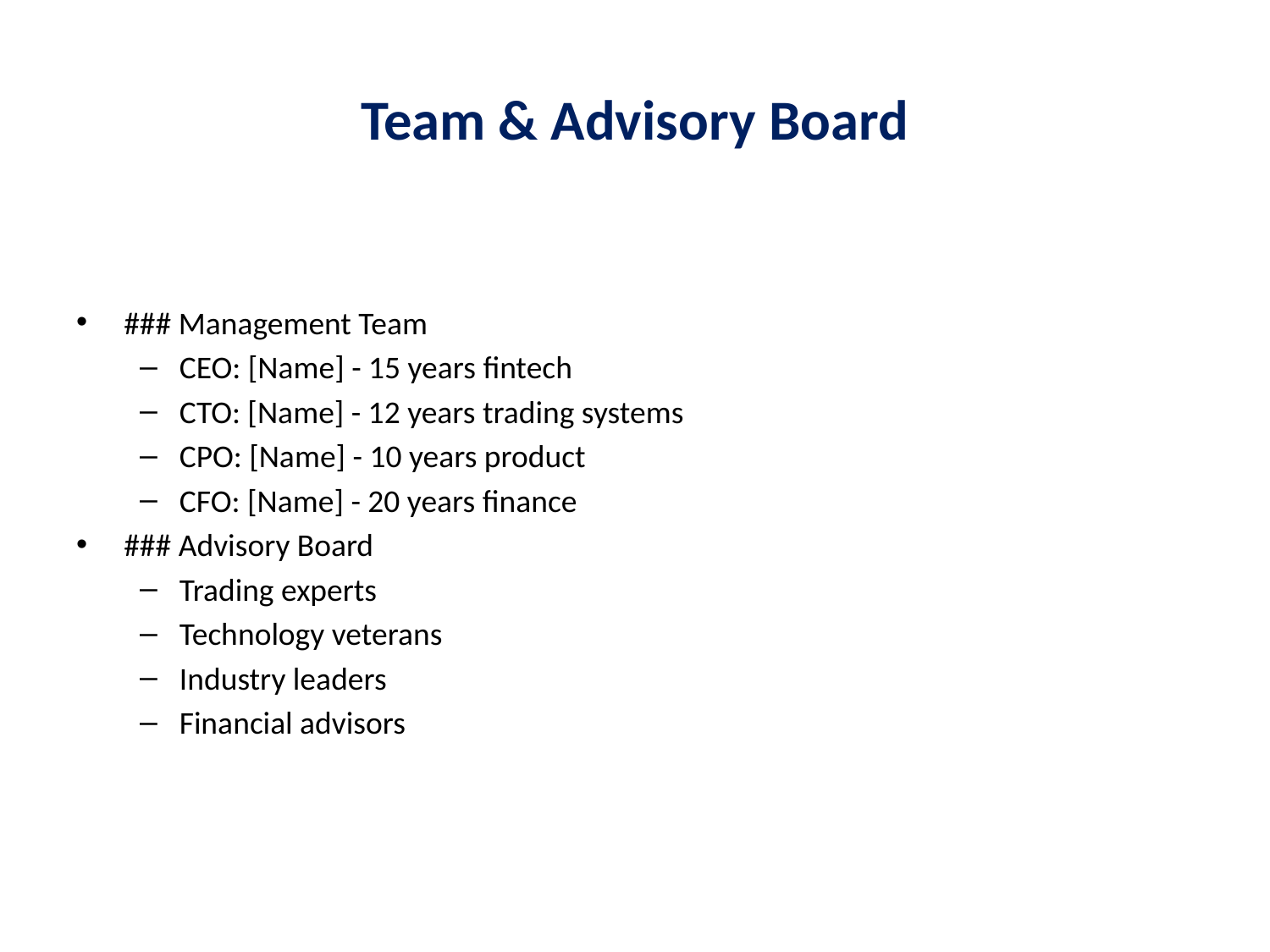

# Team & Advisory Board

### Management Team
CEO: [Name] - 15 years fintech
CTO: [Name] - 12 years trading systems
CPO: [Name] - 10 years product
CFO: [Name] - 20 years finance
### Advisory Board
Trading experts
Technology veterans
Industry leaders
Financial advisors